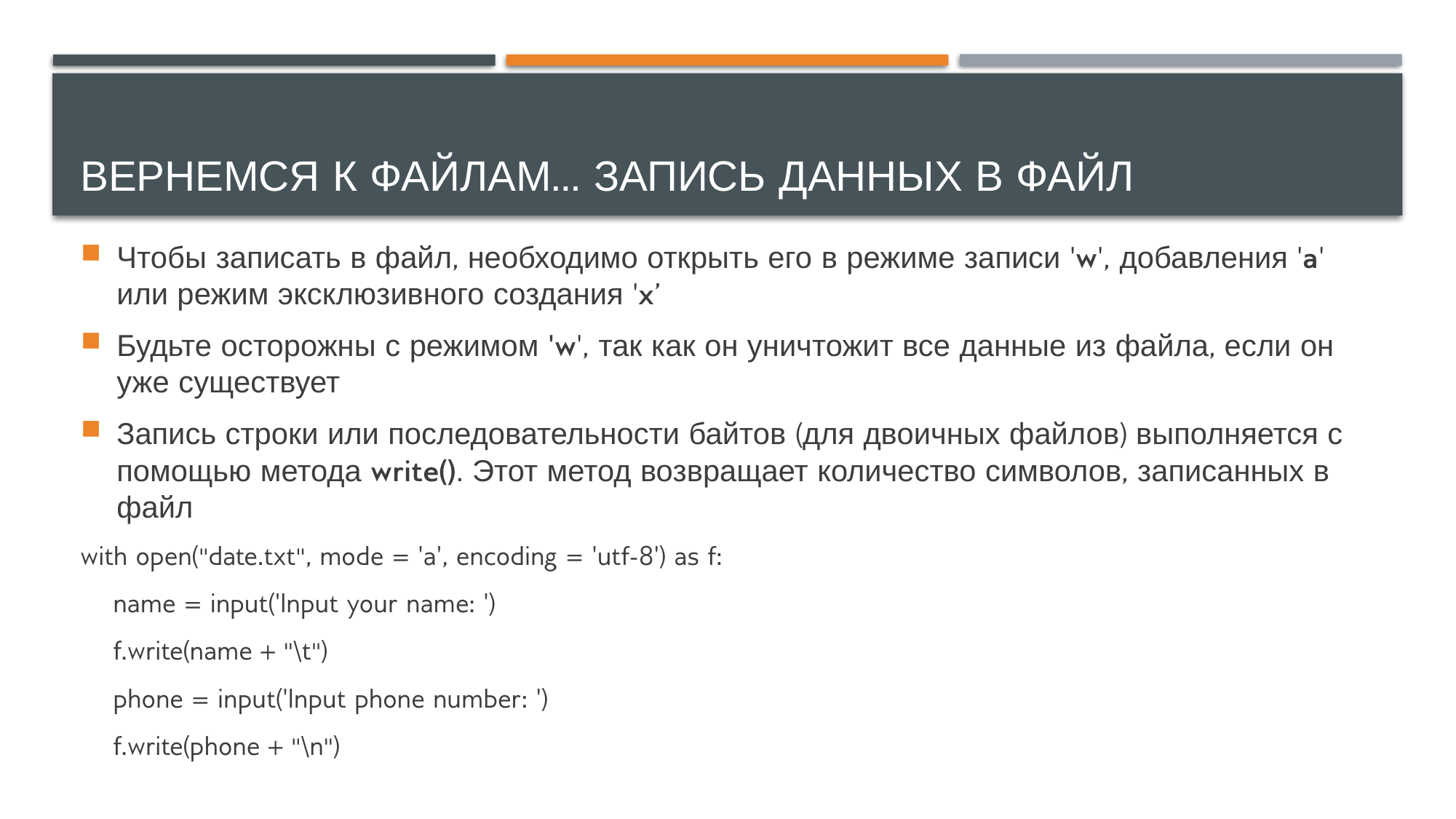

# Вернемся к файлам… Запись данных в файл
Чтобы записать в файл, необходимо открыть его в режиме записи 'w', добавления 'a' или режим эксклюзивного создания 'x’
Будьте осторожны с режимом 'w', так как он уничтожит все данные из файла, если он уже существует
Запись строки или последовательности байтов (для двоичных файлов) выполняется с помощью метода write(). Этот метод возвращает количество символов, записанных в файл
with open("date.txt", mode = 'a', encoding = 'utf-8') as f:
    name = input('Input your name: ')
    f.write(name + "\t")
    phone = input('Input phone number: ')
    f.write(phone + "\n")